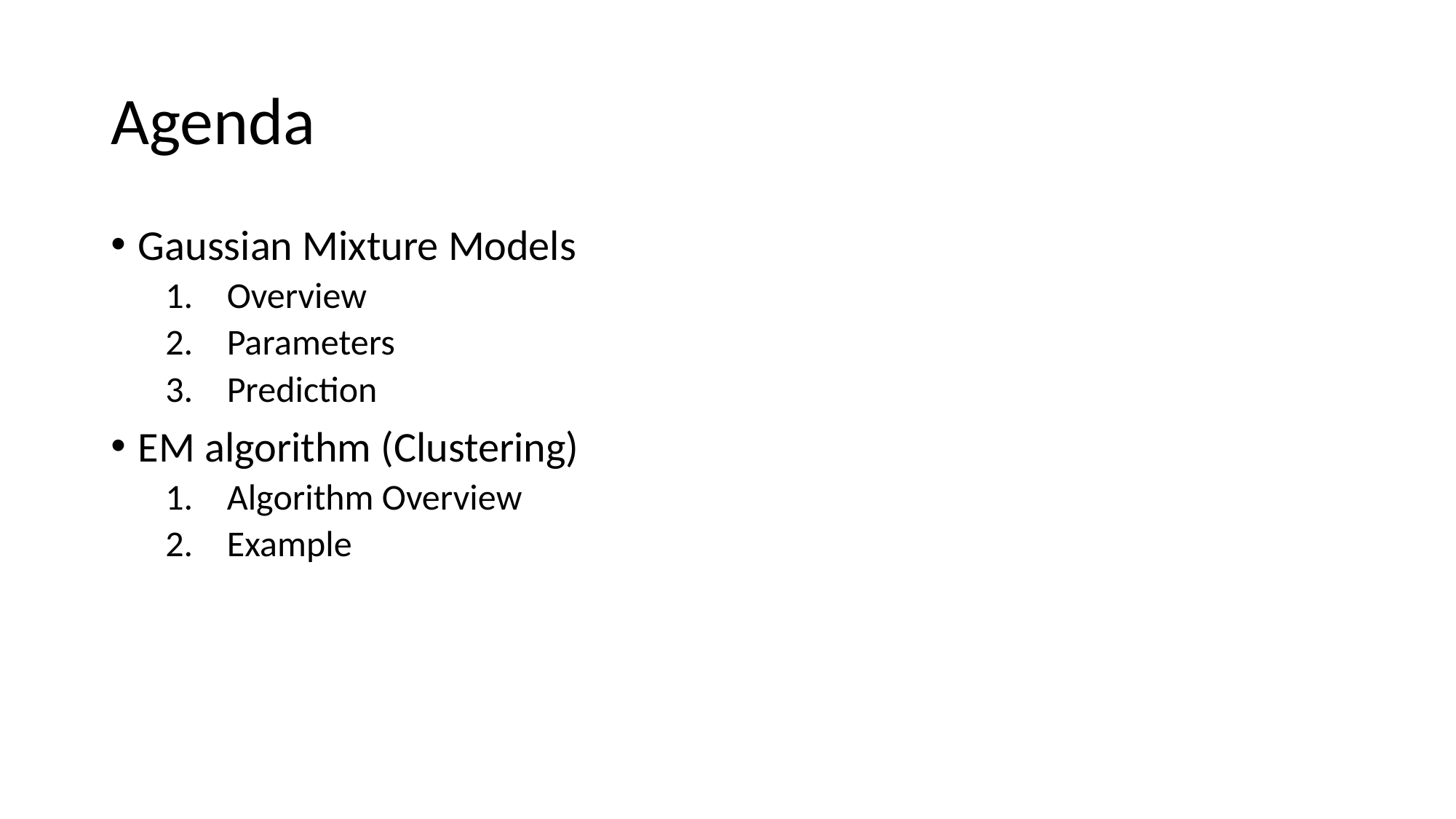

# Agenda
Gaussian Mixture Models
Overview
Parameters
Prediction
EM algorithm (Clustering)
Algorithm Overview
Example